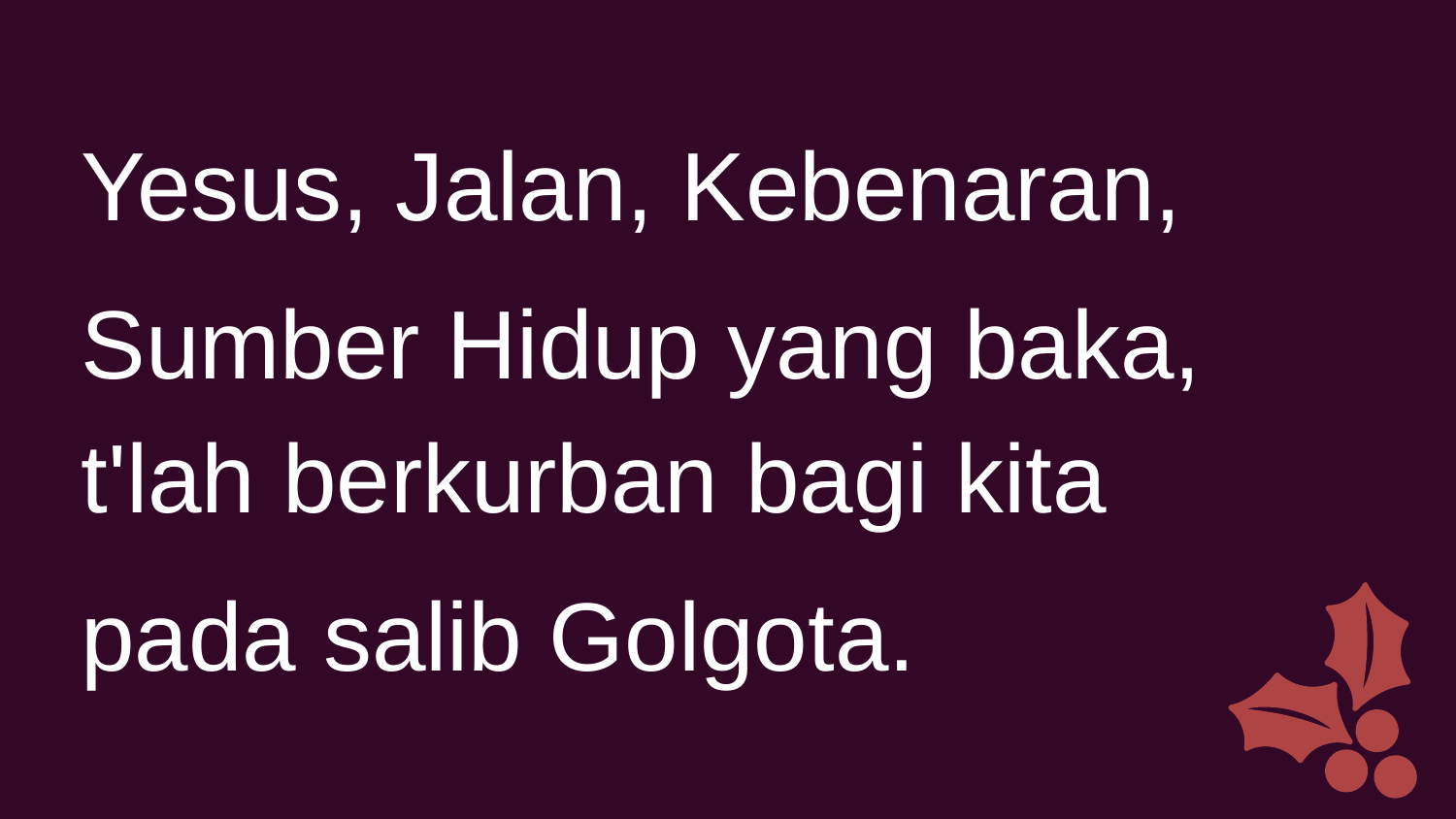

Yesus, Jalan, Kebenaran,
Sumber Hidup yang baka,
t'lah berkurban bagi kita
pada salib Golgota.